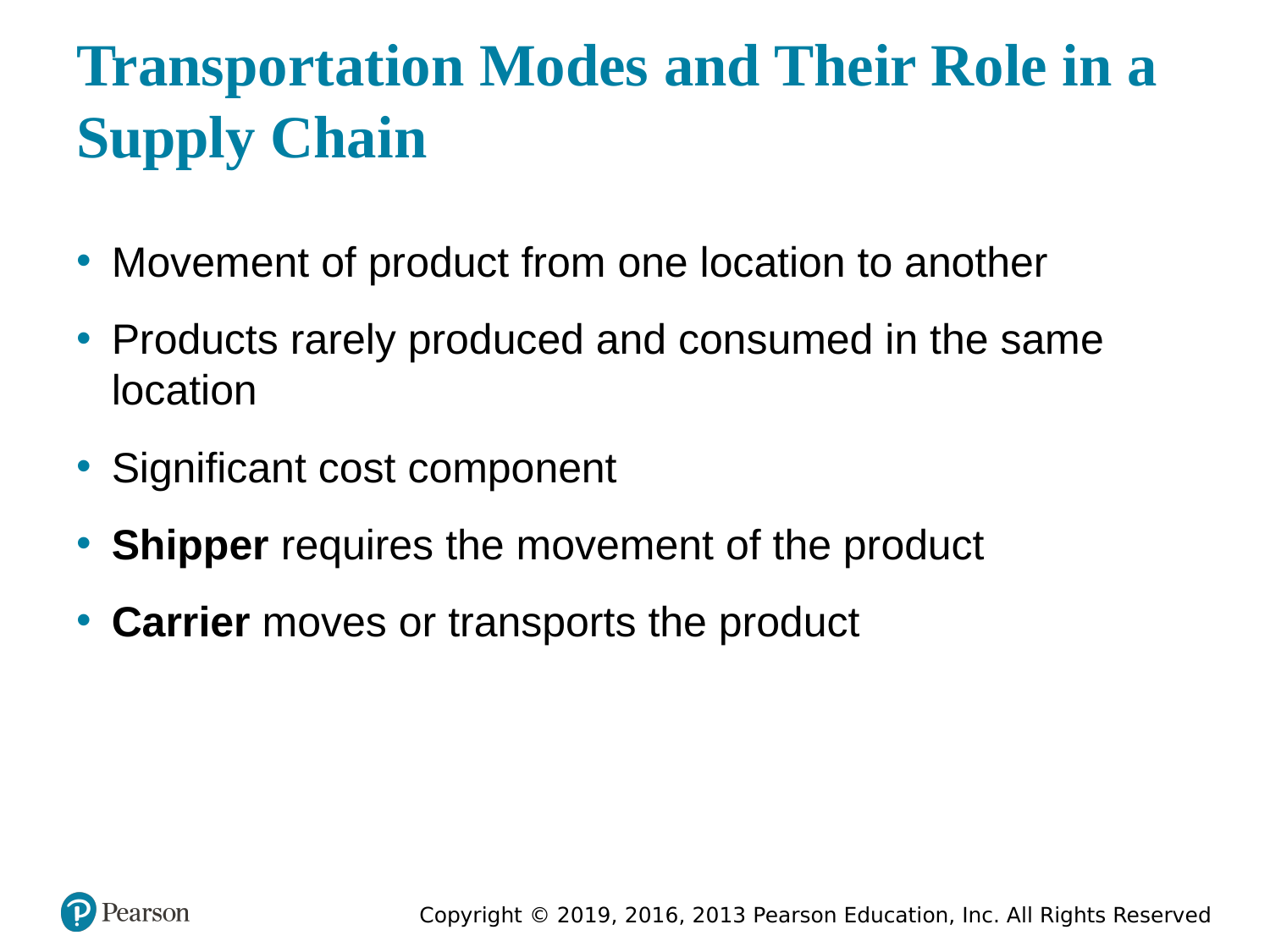

# Transportation Modes and Their Role in a Supply Chain
Movement of product from one location to another
Products rarely produced and consumed in the same location
Significant cost component
Shipper requires the movement of the product
Carrier moves or transports the product